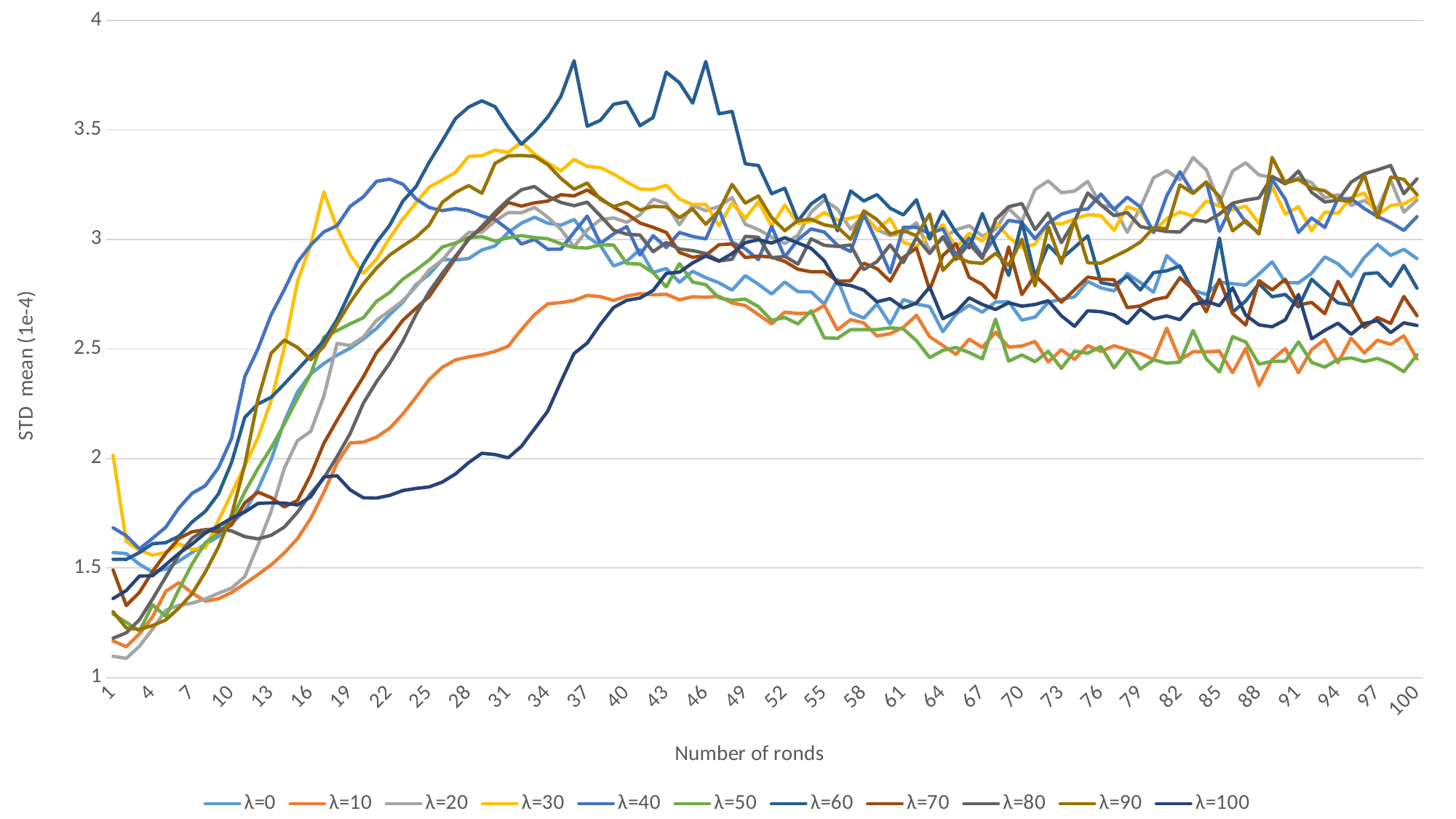

### Chart

| Category | λ=0 | λ=10 | λ=20 | λ=30 | λ=40 | λ=50 | λ=60 | λ=70 | λ=80 | λ=90 | λ=100 |
|---|---|---|---|---|---|---|---|---|---|---|---|
| 1 | 1.5705892292317 | 1.16717179480474 | 1.09731336124241 | 2.01474162167869 | 1.68351471074856 | 1.29006977658718 | 1.53942484757862 | 1.49092244100756 | 1.1796078615589 | 1.30023705423809 | 1.36055386974476 |
| 2 | 1.56597161549143 | 1.14089496491942 | 1.08759209979325 | 1.62132360856048 | 1.64753684657625 | 1.25239937915466 | 1.53929431689903 | 1.32886008941568 | 1.20420350867789 | 1.22667945106513 | 1.39727228088304 |
| 3 | 1.51685395394451 | 1.19929492939263 | 1.14292779471725 | 1.58075228682719 | 1.58707902301102 | 1.21256220154464 | 1.57073547597974 | 1.38877585413865 | 1.26427548821084 | 1.22008161270059 | 1.46319027408026 |
| 4 | 1.481525687268 | 1.27729945234023 | 1.22140030725859 | 1.55890520545654 | 1.63560951477848 | 1.33212553919292 | 1.61097501404583 | 1.48423889186233 | 1.35861555463634 | 1.23743651784025 | 1.46485705045051 |
| 5 | 1.49531944771297 | 1.39382333145476 | 1.30777523736469 | 1.57128946739248 | 1.68646409292705 | 1.27873398014344 | 1.61584684974513 | 1.56657421030104 | 1.45957790664397 | 1.26275146612897 | 1.51524582179263 |
| 6 | 1.53152432176284 | 1.43317840411327 | 1.33018955239094 | 1.61055082571692 | 1.77409019670449 | 1.4024565462023 | 1.64480923558585 | 1.63514443556778 | 1.56147914822213 | 1.3175445201341 | 1.56667170813307 |
| 7 | 1.57127316924743 | 1.38614283059723 | 1.33947774884291 | 1.58466151333414 | 1.84094969881698 | 1.51851490954868 | 1.71020437846891 | 1.66568657732568 | 1.63599208462983 | 1.38261311803944 | 1.60972034791484 |
| 8 | 1.60879615577869 | 1.3491470599547 | 1.35877373395487 | 1.59198141773231 | 1.8754722259473 | 1.61533884238451 | 1.75831883097998 | 1.6749334463384 | 1.6746089386288 | 1.4810639549978 | 1.65913661476224 |
| 9 | 1.64367724210023 | 1.35966256493702 | 1.3846052752342 | 1.71686697285622 | 1.95768661797046 | 1.65981633472256 | 1.83822310646064 | 1.66478639584966 | 1.68110564118251 | 1.59600283950567 | 1.69210936292074 |
| 10 | 1.70368555700406 | 1.3885433145333 | 1.40866264700889 | 1.84122734935954 | 2.0915460481774 | 1.7246812058147 | 1.98214082047343 | 1.69715538504533 | 1.66915357112884 | 1.742749591358 | 1.72764048329554 |
| 11 | 1.76134301000274 | 1.42817749292589 | 1.46080754348076 | 1.96638793568126 | 2.37309475778602 | 1.84653836186043 | 2.18740155105479 | 1.79721697350032 | 1.64332377607934 | 1.97180706891231 | 1.75550041603855 |
| 12 | 1.86004617717117 | 1.47029903018847 | 1.6041770868469 | 2.09427598747424 | 2.50016397330909 | 1.95422326214611 | 2.24895266001112 | 1.84652395546436 | 1.63306656759232 | 2.26977164857089 | 1.79467126145027 |
| 13 | 1.99496076675131 | 1.51442029164172 | 1.75819077412597 | 2.26317439228296 | 2.65565497102215 | 2.04910131287761 | 2.27873373660258 | 1.82145260623656 | 1.64934666827321 | 2.48017575358971 | 1.79732276592403 |
| 14 | 2.16879678191617 | 1.56893962412141 | 1.95545944734476 | 2.50534969381988 | 2.77059356449171 | 2.15740044950507 | 2.34067541896365 | 1.77885682205669 | 1.68687882251106 | 2.54051585216075 | 1.79625945747829 |
| 15 | 2.3035863705445 | 1.63401375175453 | 2.08139172173105 | 2.80769396340474 | 2.89605814032256 | 2.27453419938683 | 2.40471446886658 | 1.8081949383486 | 1.75468812813051 | 2.50720389885827 | 1.78778893314301 |
| 16 | 2.3865835100878 | 1.72586558619514 | 2.123435260728 | 2.97416729154065 | 2.97383085126057 | 2.38476699450984 | 2.47009709710255 | 1.92487583262845 | 1.83940530405379 | 2.45080387685447 | 1.82452364242635 |
| 17 | 2.43300179135985 | 1.84478296432644 | 2.28420001803897 | 3.2171668135561 | 3.03424429148435 | 2.55418912274763 | 2.53733713179826 | 2.06848766538314 | 1.90978171303868 | 2.5111372815445 | 1.91561368410475 |
| 18 | 2.47192685492336 | 1.97829896933399 | 2.5253024068661 | 3.05388239212334 | 3.06251400616019 | 2.58374406257644 | 2.63428257312625 | 2.17404056456871 | 2.00771988602355 | 2.6148950564675 | 1.92117513506673 |
| 19 | 2.50303070060908 | 2.07057266379706 | 2.51482444582507 | 2.92930722935125 | 3.15082579618319 | 2.61475564911961 | 2.76137958280742 | 2.27633703616447 | 2.11384103749878 | 2.7119051082991 | 1.85653159860521 |
| 20 | 2.54546263022348 | 2.07465054700151 | 2.5542514049448 | 2.84516892861574 | 3.19417886203154 | 2.64227302977815 | 2.88849550997838 | 2.37279615248553 | 2.25231080548837 | 2.79764411970973 | 1.82040676008909 |
| 21 | 2.59370921412482 | 2.09702455322258 | 2.63035268289968 | 2.9091810574755 | 3.26493231114 | 2.7171938563697 | 2.98589322483167 | 2.4827171000652 | 2.34972016187384 | 2.86899216007441 | 1.81920928298495 |
| 22 | 2.65689770458266 | 2.13801627978682 | 2.67437600996345 | 3.00609302939847 | 3.275198105257 | 2.75782600510865 | 3.06444679154083 | 2.55124759860336 | 2.43542017415165 | 2.92858894681558 | 1.83153431862592 |
| 23 | 2.71357654128223 | 2.20248926780186 | 2.72039993433281 | 3.09349416056647 | 3.25205182889476 | 2.81844375422224 | 3.17452097078785 | 2.63094058027491 | 2.53574369708076 | 2.97004211461171 | 1.85367345693521 |
| 24 | 2.79281957773491 | 2.28003860684111 | 2.7840954135172 | 3.16661840770393 | 3.18454607622697 | 2.86040769424289 | 3.24087508488446 | 2.68585165031254 | 2.65706359641626 | 3.0097275157459 | 1.86313845915719 |
| 25 | 2.84061941783875 | 2.36030187807045 | 2.86043941741809 | 3.23882995871827 | 3.14570992486551 | 2.90606083581224 | 3.35175631335005 | 2.73966143140569 | 2.76145088719204 | 3.06503061437979 | 1.870119740488 |
| 26 | 2.90777039481326 | 2.41671339608728 | 2.90555180981755 | 3.27112124068662 | 3.13114665914326 | 2.96542508294805 | 3.45038570230826 | 2.8269673930481 | 2.84565408946946 | 3.16920777549967 | 1.89235957805067 |
| 27 | 2.90599884465336 | 2.44998693233355 | 2.97763821436092 | 3.30573122482746 | 3.14084696583449 | 2.98364757327362 | 3.55164345819503 | 2.91501026367768 | 2.92283337330445 | 3.21491941576823 | 1.92954554222524 |
| 28 | 2.91250442387536 | 2.46384355705231 | 3.03132139379158 | 3.37845674948766 | 3.13085300149396 | 3.0078474082984 | 3.60421690857037 | 3.00511281238868 | 3.00021871225908 | 3.2454973552376 | 1.9812979735434 |
| 29 | 2.95162026304751 | 2.47349234996363 | 3.0330114532262 | 3.38223442668095 | 3.10685689328238 | 3.0127222998999 | 3.63245053449645 | 3.051191160921 | 3.05954221403226 | 3.21047729812562 | 2.02375682420097 |
| 30 | 2.97011662041768 | 2.48875236138701 | 3.0834530480206 | 3.40754864737391 | 3.09066905174404 | 2.99190811347216 | 3.60555917723104 | 3.10827366774901 | 3.12372139887884 | 3.34698648657649 | 2.01776550966314 |
| 31 | 3.03196342429146 | 2.51235236646607 | 3.12259886413812 | 3.39723948854953 | 3.04492365103215 | 3.00741026876494 | 3.51329188561067 | 3.16854304401204 | 3.18122591124847 | 3.38101643137633 | 2.00311609660275 |
| 32 | 3.0739905196242 | 2.58850108366459 | 3.12135205604136 | 3.44345666235312 | 2.97911203233525 | 3.01711494103074 | 3.43436171533539 | 3.15189390676096 | 3.22634499752894 | 3.38279700372368 | 2.05549600650556 |
| 33 | 3.10112460283562 | 2.65665468759834 | 3.14614851959049 | 3.3891707425937 | 2.99987936159595 | 3.00831656204536 | 3.48911766195669 | 3.16680292598903 | 3.24119959259405 | 3.37939767632633 | 2.13526844163425 |
| 34 | 3.07392532704398 | 2.70587886916473 | 3.10153787722811 | 3.34865530021488 | 2.95470759738236 | 3.00282408716157 | 3.55810043402016 | 3.17473139148205 | 3.19722370477393 | 3.34118958562612 | 2.21574431634508 |
| 35 | 3.0649354448542 | 2.71159660769626 | 3.04567132843658 | 3.31283052219077 | 2.95553152682259 | 2.98002385534346 | 3.65269690519198 | 3.20379534969106 | 3.16831254167482 | 3.27844987623393 | 2.35017418162897 |
| 36 | 3.09070310322567 | 2.72120465524494 | 2.96595593681558 | 3.36497731041163 | 3.03280830848962 | 2.96328769763931 | 3.81528341677039 | 3.19837592542171 | 3.15387616865336 | 3.22904757922515 | 2.47937452513724 |
| 37 | 3.01286287140101 | 2.74431979050859 | 3.04328481433913 | 3.33290896378457 | 3.10630712192505 | 2.96015146886929 | 3.51622438756749 | 3.22553212754428 | 3.16973339067772 | 3.25723987771198 | 2.52697936957702 |
| 38 | 2.97089660307392 | 2.73863261099904 | 3.09024966554716 | 3.32781026372686 | 2.98151600873097 | 2.97521793982014 | 3.543536295183 | 3.1872114050202 | 3.10740404529497 | 3.18220205372199 | 2.61318258708342 |
| 39 | 2.87877250229939 | 2.72114790277555 | 3.09798051603138 | 3.29797825543209 | 3.02517815725877 | 2.97409918857738 | 3.61668789992108 | 3.14673641696572 | 3.0421363771893 | 3.149640688207 | 2.6893793256022 |
| 40 | 2.90042255073785 | 2.74142657872289 | 3.07787180645391 | 3.2617143006064 | 3.0585253261961 | 2.89017072645947 | 3.62797436537221 | 3.11672658426687 | 3.02381900837644 | 3.16940335324034 | 2.72203935310244 |
| 41 | 2.95328529318794 | 2.75220460025593 | 3.11186508042737 | 3.22987674735486 | 2.92877637548372 | 2.88711686152964 | 3.51892522303387 | 3.07479029288515 | 3.01960331853479 | 3.13412368996068 | 2.73226614808663 |
| 42 | 2.84893263597041 | 2.74717371212318 | 3.18364734994247 | 3.22821055306121 | 3.01718479022383 | 2.84804496914148 | 3.55624797521159 | 3.05505556752905 | 2.94383324217051 | 3.15081619191914 | 2.7670941199176 |
| 43 | 2.86715832771733 | 2.74948455626145 | 3.16335237585008 | 3.24704829836264 | 2.96302925562486 | 2.7832412160933 | 3.76316806068643 | 3.03160020848736 | 2.98563856631517 | 3.14798991894349 | 2.84487265162169 |
| 44 | 2.80457024928182 | 2.72461533313617 | 3.06659203488379 | 3.18414764478802 | 3.03167471429333 | 2.88948765955865 | 3.71481030015274 | 2.94063211185857 | 2.95635982183739 | 3.09882481815293 | 2.85033602267503 |
| 45 | 2.85418442217633 | 2.73819372523576 | 3.15512967063114 | 3.15916899126023 | 3.01335589028894 | 2.80532520264387 | 3.62190970918163 | 2.91824544547125 | 2.94860947178676 | 3.13888711389154 | 2.89253395749256 |
| 46 | 2.82514665741473 | 2.73622019449248 | 3.13083990477025 | 3.16025805659592 | 3.00205603707581 | 2.79302330454811 | 3.8116963696666 | 2.92724696919322 | 2.93585733743384 | 3.06884991005063 | 2.92420299956575 |
| 47 | 2.80188804026693 | 2.73998564807698 | 3.15037468681111 | 3.06140602333471 | 3.13585507683455 | 2.73326033493503 | 3.57321638148278 | 2.97569000395014 | 2.90186901111155 | 3.13048803946003 | 2.90047930320724 |
| 48 | 2.76853679679334 | 2.70958116743713 | 3.1908435630612 | 3.16620978992432 | 2.98710278002545 | 2.72202654741704 | 3.58403049176558 | 2.97928432701155 | 2.9093274497427 | 3.25091736158356 | 2.93528806651011 |
| 49 | 2.83465109532699 | 2.69821583060547 | 3.06906731566414 | 3.09692492010071 | 2.95735750114545 | 2.72701203357428 | 3.34480049787089 | 2.91722302790731 | 3.013837558683 | 3.16536490572616 | 2.98506842227652 |
| 50 | 2.79490719549357 | 2.65672890236601 | 3.04457993479445 | 3.17168043693527 | 2.90771044092252 | 2.69313401076942 | 3.33721749484539 | 2.92384211206808 | 3.00945102935656 | 3.19810991641134 | 2.99840030493214 |
| 51 | 2.75067053735256 | 2.61419801972806 | 3.0107979546301 | 3.05997877148911 | 3.0588946538046 | 2.63036636169999 | 3.20841907523572 | 2.91910051601007 | 2.9156423988752 | 3.09935858240351 | 2.98337603453546 |
| 52 | 2.80491629382595 | 2.66797782387584 | 2.98112601740285 | 3.15633456921204 | 2.91981938062235 | 2.64326808974146 | 3.23337531881406 | 2.89935618638992 | 2.92247073957696 | 3.03951994283124 | 3.00769548630341 |
| 53 | 2.76164530077949 | 2.66170041868463 | 3.01909109111875 | 3.07291600620374 | 2.99890874885022 | 2.61415378190577 | 3.08349233819171 | 2.86370050162076 | 2.88727431325241 | 3.08599905110895 | 2.98382277833297 |
| 54 | 2.76035018032416 | 2.66361283138394 | 3.12437390675768 | 3.08222108287736 | 3.04775487165898 | 2.67408293439075 | 3.1617222703062 | 2.85212008748203 | 3.00275016343221 | 3.09161347104236 | 2.95894074952229 |
| 55 | 2.70459509920328 | 2.69867217866703 | 3.1789144850336 | 3.12270189169794 | 3.03358159726485 | 2.550529607106 | 3.2035241019912 | 2.85229354631155 | 2.9729853849858 | 3.06657660985365 | 2.90230353130027 |
| 56 | 2.81707936665043 | 2.58698855759575 | 3.13878816086798 | 3.08829679852351 | 2.97361199045553 | 2.54863232839852 | 3.03898326819762 | 2.80935753835365 | 2.96791404252871 | 3.055798006244 | 2.79780419077724 |
| 57 | 2.66674673184752 | 2.63407477177679 | 3.04622779367491 | 3.0965672340244 | 2.94451223453506 | 2.58818530710414 | 3.22118488838896 | 2.81098182313144 | 2.97433260129764 | 3.00015468383207 | 2.78945546597242 |
| 58 | 2.64045054791495 | 2.61847424553707 | 3.11136565869674 | 3.11339070321992 | 3.11378680635243 | 2.58839398156851 | 3.1752380891703 | 2.89122195681557 | 2.86244321614503 | 3.13044496579095 | 2.76848848443478 |
| 59 | 2.7057624538429 | 2.5590555742383 | 3.04458604659885 | 3.04106855764985 | 2.98695027595385 | 2.58829211816191 | 3.20449704304337 | 2.86650785710662 | 2.89841584162786 | 3.09009192278608 | 2.71508324658498 |
| 60 | 2.61307053733617 | 2.56966653978452 | 3.01792548270896 | 3.09522962197661 | 2.84781475784257 | 2.59636057307943 | 3.14251781674101 | 2.80898879282176 | 2.97450460493564 | 3.02494008792564 | 2.72973149549216 |
| 61 | 2.7254267479293 | 2.59851978626102 | 3.0302905361168 | 2.98594764899462 | 3.05515830405056 | 2.59114982327446 | 3.11168376356363 | 2.91771575575694 | 2.89419956970959 | 3.04067478282377 | 2.68668489297851 |
| 62 | 2.7044175658375 | 2.6538033853285 | 3.07548529235646 | 2.96904909191653 | 3.05494584608823 | 2.53770471317693 | 3.18088190397247 | 2.96066195005551 | 3.00902436720207 | 3.01607506116852 | 2.70975288003683 |
| 63 | 2.69354641204699 | 2.55583756370469 | 2.94701632810756 | 3.02022759569808 | 3.02676780847832 | 2.46056210016831 | 3.00145678920671 | 2.77018029009923 | 2.93536140816286 | 3.11597104882821 | 2.78234772849828 |
| 64 | 2.57870618952438 | 2.51577788731083 | 3.00618848996236 | 3.0667707324028 | 3.04802058963105 | 2.49341450398787 | 3.12809337629005 | 2.92692682705819 | 3.01161198876798 | 2.85845017060637 | 2.6379429618828 |
| 65 | 2.65855662291869 | 2.47545394813641 | 3.04364861221984 | 2.96272803097963 | 2.92942888336256 | 2.50675220740959 | 3.03185079246759 | 2.98072496661916 | 2.908403694164 | 2.92056240141391 | 2.66874412773177 |
| 66 | 2.69967742497101 | 2.54483806202188 | 3.06268368149176 | 3.027556813322 | 3.0059166601859 | 2.48370663030073 | 2.96121870633214 | 2.82629276625812 | 2.98105704132467 | 2.895837824326 | 2.73331243079155 |
| 67 | 2.66785646090284 | 2.50688637606799 | 3.0143471667543 | 2.9928408912383 | 2.92433629510924 | 2.45470233494415 | 3.11802810756489 | 2.79468920780345 | 2.91301490506157 | 2.89046845864504 | 2.7030729688704 |
| 68 | 2.71444820100441 | 2.57601350313052 | 3.04558197967708 | 3.07786016492173 | 3.01338441204279 | 2.63607478700578 | 2.96800106298178 | 2.73166660917922 | 3.09105147607624 | 2.93616409180685 | 2.68005154794082 |
| 69 | 2.71539640380069 | 2.5091748102568 | 3.1404907349497 | 3.01014835713431 | 3.08693473925814 | 2.44433380430564 | 2.83582718111574 | 2.96567770419642 | 3.14907490974292 | 2.88137845927849 | 2.71093827905133 |
| 70 | 2.63158435700461 | 2.51327379373833 | 3.08275077259168 | 2.96222628094255 | 3.07699985569342 | 2.47272342676296 | 3.08023852994665 | 2.74832622380927 | 3.16373450914397 | 3.00078914733603 | 2.6951590552926 |
| 71 | 2.64545175014063 | 2.5339747662656 | 3.22680396493524 | 2.97795108053833 | 3.00305400742217 | 2.44187976932153 | 2.8314723749645 | 2.83547968138009 | 3.04466084344312 | 2.78770021395757 | 2.70299118710681 |
| 72 | 2.71325785433873 | 2.4404123541899 | 3.26697452692315 | 3.07673966744914 | 3.07480077026411 | 2.48919881414622 | 2.97375343507155 | 2.77826620731502 | 3.12024698359891 | 3.05830908473581 | 2.71986500592902 |
| 73 | 2.72689794655889 | 2.49633070779964 | 3.21317551424726 | 3.07017791783437 | 3.11482202960178 | 2.41151647060178 | 2.91153817670419 | 2.71330442046746 | 2.98508763080462 | 2.89023329969495 | 2.65123700955882 |
| 74 | 2.73774116067215 | 2.45236064074561 | 3.22034524288028 | 3.09284339891746 | 3.13310854835435 | 2.48945696512237 | 2.96374986646696 | 2.77058774372562 | 3.08437767671421 | 3.08828224660828 | 2.60338856605812 |
| 75 | 2.80819571344181 | 2.51516234129667 | 3.2643909798935 | 3.11264360789209 | 3.1385148759 | 2.4804871645756 | 3.0163544579409 | 2.82797904219478 | 3.21176805300638 | 2.89318501017987 | 2.67420633463189 |
| 76 | 2.7787874569185 | 2.48882250161841 | 3.15601617330685 | 3.10874194838106 | 3.20677529089152 | 2.51063465839251 | 2.80225474853068 | 2.81818240182474 | 3.15782701363787 | 2.89157120278105 | 2.67003604676574 |
| 77 | 2.7646284434013 | 2.5146992993541 | 3.1459386809729 | 3.0414926004596 | 3.13556636683642 | 2.41344358073547 | 2.79163010418415 | 2.81588552752509 | 3.10815230477601 | 2.92123848339542 | 2.65552778728306 |
| 78 | 2.84419715171679 | 2.49648030148819 | 3.03173117572441 | 3.1488569220528 | 3.19244543788954 | 2.49128323048353 | 2.83157307421788 | 2.68869218416512 | 3.12288379063829 | 2.95082892989739 | 2.6154940132983 |
| 79 | 2.80307693174108 | 2.47996853431686 | 3.14562988933175 | 3.12874413793906 | 3.14802658976987 | 2.40806650253944 | 2.76952603599056 | 2.69610492978245 | 3.05850029690191 | 2.98802886391058 | 2.68154399236664 |
| 80 | 2.75903061265125 | 2.45145871303975 | 3.28121241182088 | 3.03581531625241 | 3.03114618873223 | 2.45021190494298 | 2.84838548395782 | 2.72439821856096 | 3.04576999042183 | 3.05334659060463 | 2.63766967691481 |
| 81 | 2.92585551505908 | 2.59531952906399 | 3.31370654748752 | 3.09496710542589 | 3.19877784932032 | 2.43468864937312 | 2.85640358924865 | 2.73647572612389 | 3.03590350085869 | 3.04856599541381 | 2.65105831203982 |
| 82 | 2.87313450826332 | 2.44943250436335 | 3.27143992763012 | 3.12496296828612 | 3.30872688209638 | 2.44011796894483 | 2.87836126517504 | 2.8250683681108 | 3.03371780319139 | 3.24854801874607 | 2.63369642198085 |
| 83 | 2.7674256125465 | 2.48741212999448 | 3.37335950462147 | 3.10637900838628 | 3.21116094710305 | 2.58476065937429 | 2.76382255833596 | 2.77240149443969 | 3.09034337988123 | 3.20991588523611 | 2.70159245701506 |
| 84 | 2.74864491075277 | 2.48655764153227 | 3.31778370309621 | 3.17483907565474 | 3.26220673741772 | 2.4547113571316 | 2.70242919214069 | 2.66949267825111 | 3.08043789118528 | 3.26123757986351 | 2.71776778390631 |
| 85 | 2.8049069806002 | 2.48966563958674 | 3.16607911372557 | 3.15173994749784 | 3.03649751003831 | 2.39480737945996 | 3.00625804811716 | 2.81781889498233 | 3.1149954884313 | 3.19522980134934 | 2.69722106168046 |
| 86 | 2.79775238595902 | 2.39150715060532 | 3.31186427501961 | 3.13445227220654 | 3.16313467919826 | 2.55611783359199 | 2.66797345830127 | 2.66194634605199 | 3.16532736178487 | 3.03858862025663 | 2.77877988992258 |
| 87 | 2.79135361779481 | 2.50225857598707 | 3.349625330884 | 3.15236538881436 | 3.07771726511418 | 2.53168254857882 | 2.71886645350605 | 2.60904373135417 | 3.17922880640253 | 3.0856963712722 | 2.65390350250527 |
| 88 | 2.84175272099673 | 2.33264290727674 | 3.29407776007428 | 3.07321228319779 | 3.02935804938897 | 2.43059039348736 | 2.79777188552543 | 2.8118526097387 | 3.18893318763002 | 3.02452506730332 | 2.60995846474543 |
| 89 | 2.89772142423316 | 2.45138740865513 | 3.28271155012771 | 3.24249558616429 | 3.27451707562431 | 2.44373513851314 | 2.7381835388951 | 2.76958424365147 | 3.28718189848586 | 3.37408418999984 | 2.60111148236319 |
| 90 | 2.8037023730576 | 2.50146462349221 | 3.26618028338998 | 3.11538082314655 | 3.18292964948341 | 2.4439682601951 | 2.74869613349437 | 2.81774380709975 | 3.25273227645084 | 3.25710861943662 | 2.63254070887342 |
| 91 | 2.80141306575387 | 2.39092463743872 | 3.28084628563374 | 3.14881472149863 | 3.03129811072722 | 2.53212812822312 | 2.69181065959855 | 2.70085525698959 | 3.31171526340767 | 3.27377201756462 | 2.74857564363628 |
| 92 | 2.84568814095109 | 2.49715259997174 | 3.25883243931457 | 3.03863111184909 | 3.0977904680185 | 2.43891015998087 | 2.81814311165362 | 2.71233235253021 | 3.21454310324043 | 3.2333904528059 | 2.54617276368662 |
| 93 | 2.9201284633018 | 2.54269776633009 | 3.18944279570132 | 3.12463496811687 | 3.05438094073906 | 2.41689966060221 | 2.76366219623014 | 2.66105256741866 | 3.17053956678137 | 3.22188454447314 | 2.58482177741825 |
| 94 | 2.88864568574354 | 2.43677161051891 | 3.20409308187663 | 3.11910669552162 | 3.18622798658907 | 2.45226372499018 | 2.71001015789806 | 2.80886160908266 | 3.17941361572593 | 3.17983067361637 | 2.61749548371881 |
| 95 | 2.83101690001785 | 2.54924816545099 | 3.15501703880727 | 3.1913976999931 | 3.18578706355765 | 2.45909381192177 | 2.70024727797135 | 2.70282180281356 | 3.2611982896924 | 3.17319092573598 | 2.56722385529428 |
| 96 | 2.91750533506274 | 2.48186843236908 | 3.17719910526648 | 3.21123196044936 | 3.14061559038236 | 2.44246184593066 | 2.84257956082001 | 2.59848980931565 | 3.29928268911317 | 3.29514528857544 | 2.61602021055296 |
| 97 | 2.9770893161185 | 2.53980950219556 | 3.13801603624597 | 3.10909555992111 | 3.10397561406716 | 2.45670526055619 | 2.84737296169623 | 2.64336849795654 | 3.31732066115364 | 3.09876602841541 | 2.62854329776018 |
| 98 | 2.92688666377216 | 2.52081401413306 | 3.27059300616383 | 3.15486744511872 | 3.07676324155181 | 2.43357600993476 | 2.7860898990184 | 2.6166791212745 | 3.33717296598479 | 3.28412221278995 | 2.57459527347236 |
| 99 | 2.95435107545927 | 2.5599991204217 | 3.12414835207164 | 3.16220801323652 | 3.04108398267999 | 2.39624641835689 | 2.88155861198902 | 2.73954996373504 | 3.20837629260495 | 3.2739175367169 | 2.6192024233751 |
| 100 | 2.91239499347284 | 2.45422212174162 | 3.17925034323707 | 3.19422601023688 | 3.10379720758646 | 2.47334188316017 | 2.77732964605093 | 2.65188311459496 | 3.2761669717729 | 3.20417049806565 | 2.60699278442189 |